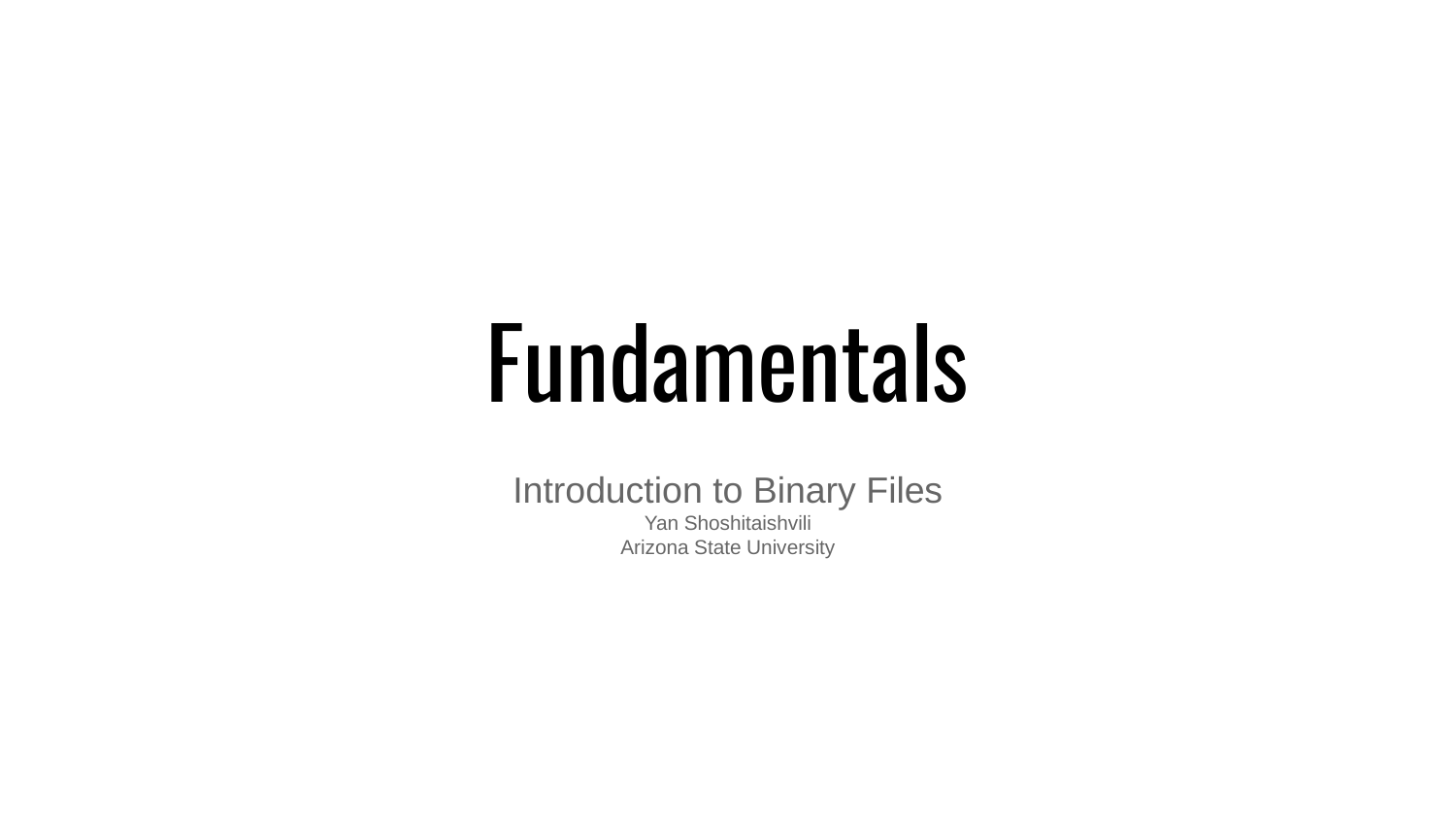

# Fundamentals
Introduction to Binary Files
Yan Shoshitaishvili
Arizona State University